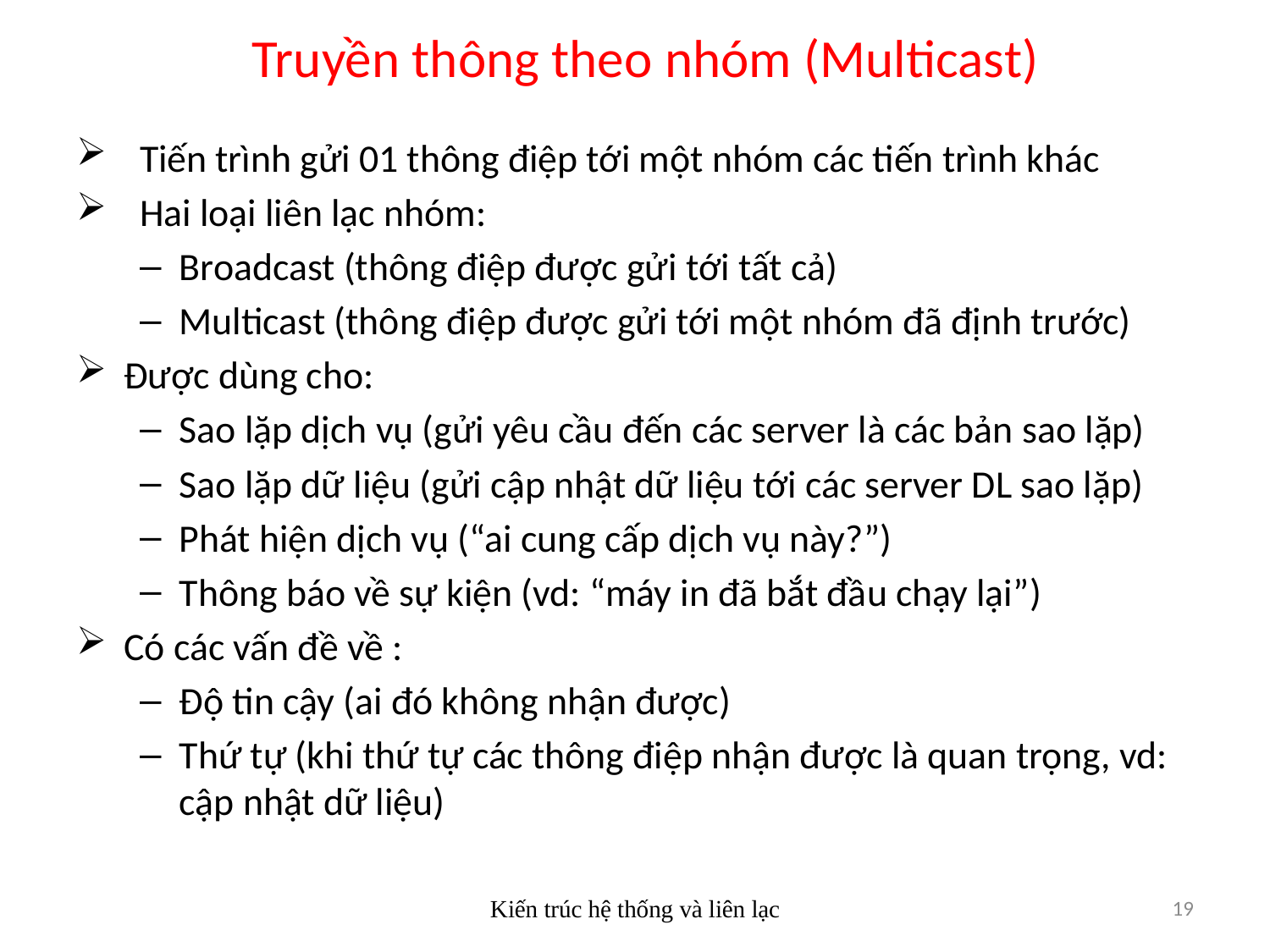

Truyền thông theo nhóm (Multicast)
Tiến trình gửi 01 thông điệp tới một nhóm các tiến trình khác
Hai loại liên lạc nhóm:
Broadcast (thông điệp được gửi tới tất cả)
Multicast (thông điệp được gửi tới một nhóm đã định trước)
Được dùng cho:
Sao lặp dịch vụ (gửi yêu cầu đến các server là các bản sao lặp)
Sao lặp dữ liệu (gửi cập nhật dữ liệu tới các server DL sao lặp)
Phát hiện dịch vụ (“ai cung cấp dịch vụ này?”)
Thông báo về sự kiện (vd: “máy in đã bắt đầu chạy lại”)
Có các vấn đề về :
Độ tin cậy (ai đó không nhận được)
Thứ tự (khi thứ tự các thông điệp nhận được là quan trọng, vd: cập nhật dữ liệu)
Kiến trúc hệ thống và liên lạc
19